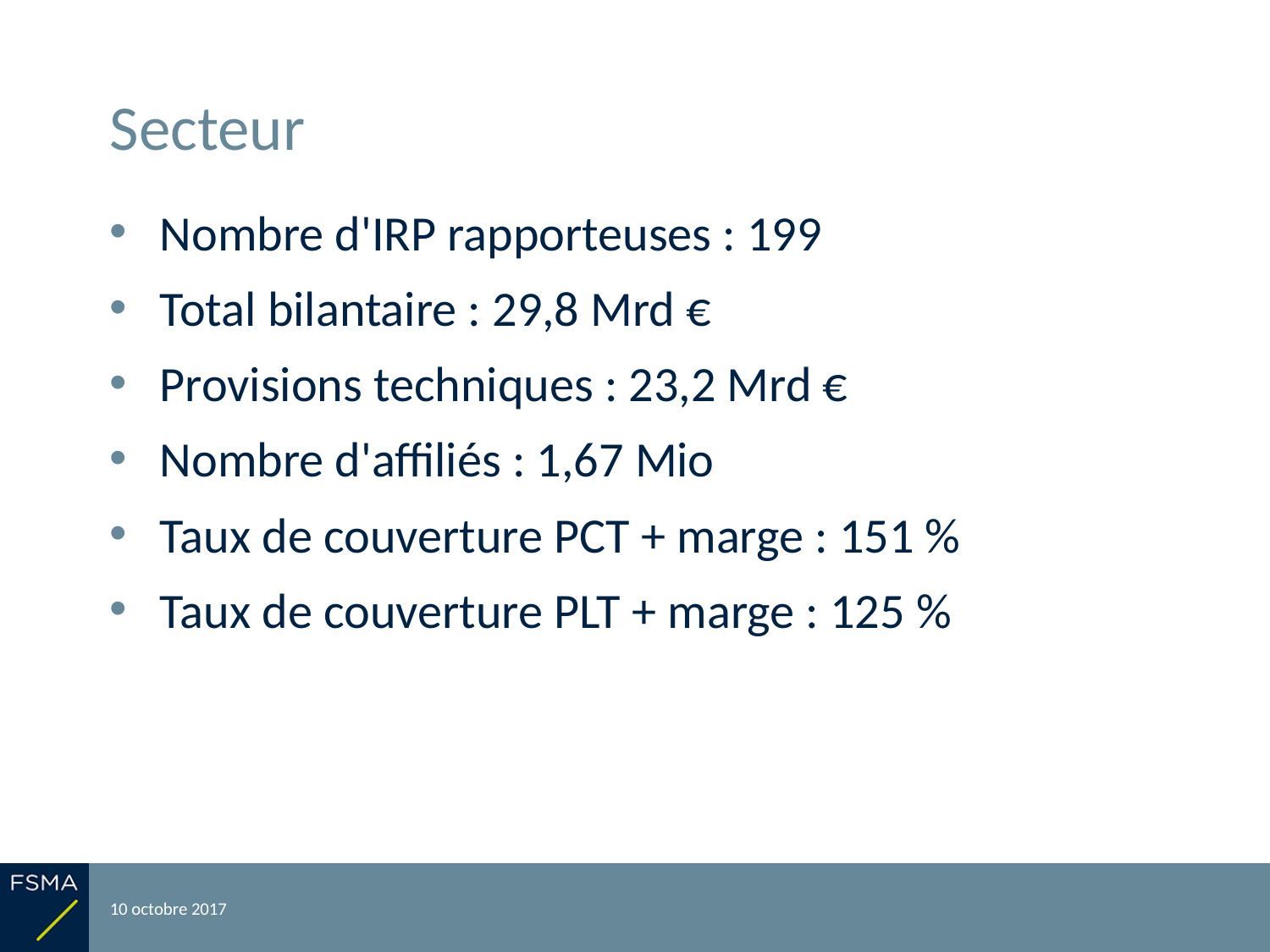

# Secteur
Nombre d'IRP rapporteuses : 199
Total bilantaire : 29,8 Mrd €
Provisions techniques : 23,2 Mrd €
Nombre d'affiliés : 1,67 Mio
Taux de couverture PCT + marge : 151 %
Taux de couverture PLT + marge : 125 %
10 octobre 2017
Reporting relatif à l'exercice 2016
6